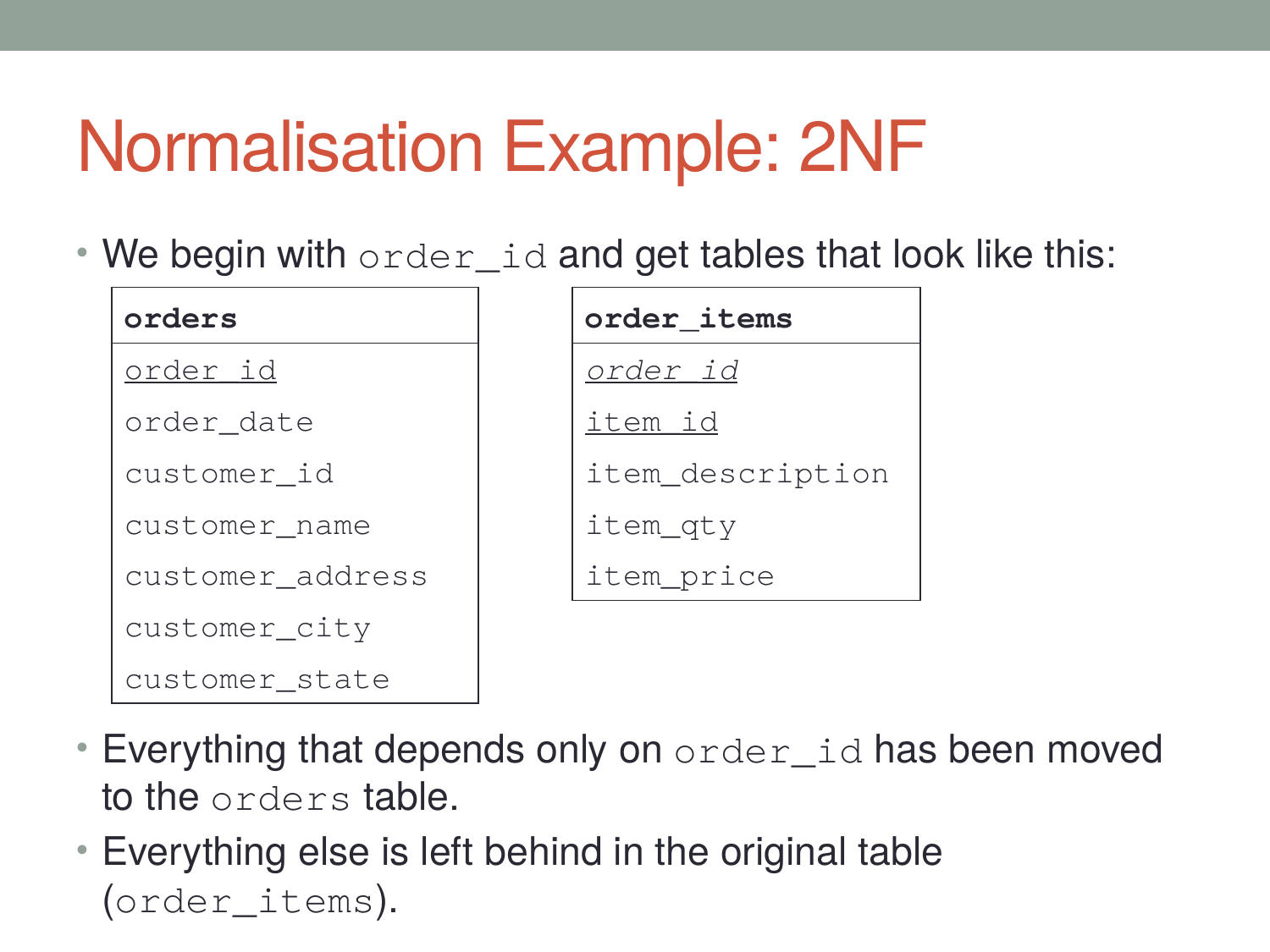

# Normalisation Example: 2NF
We begin with order_id and get tables that look like this:

Everything that depends only on order_id has been moved to the orders table.
Everything else is left behind in the original table (order_items).
| orders |
| --- |
| order\_id |
| order\_date |
| customer\_id |
| customer\_name |
| customer\_address |
| customer\_city |
| customer\_state |
| order\_items |
| --- |
| order\_id |
| item\_id |
| item\_description |
| item\_qty |
| item\_price |